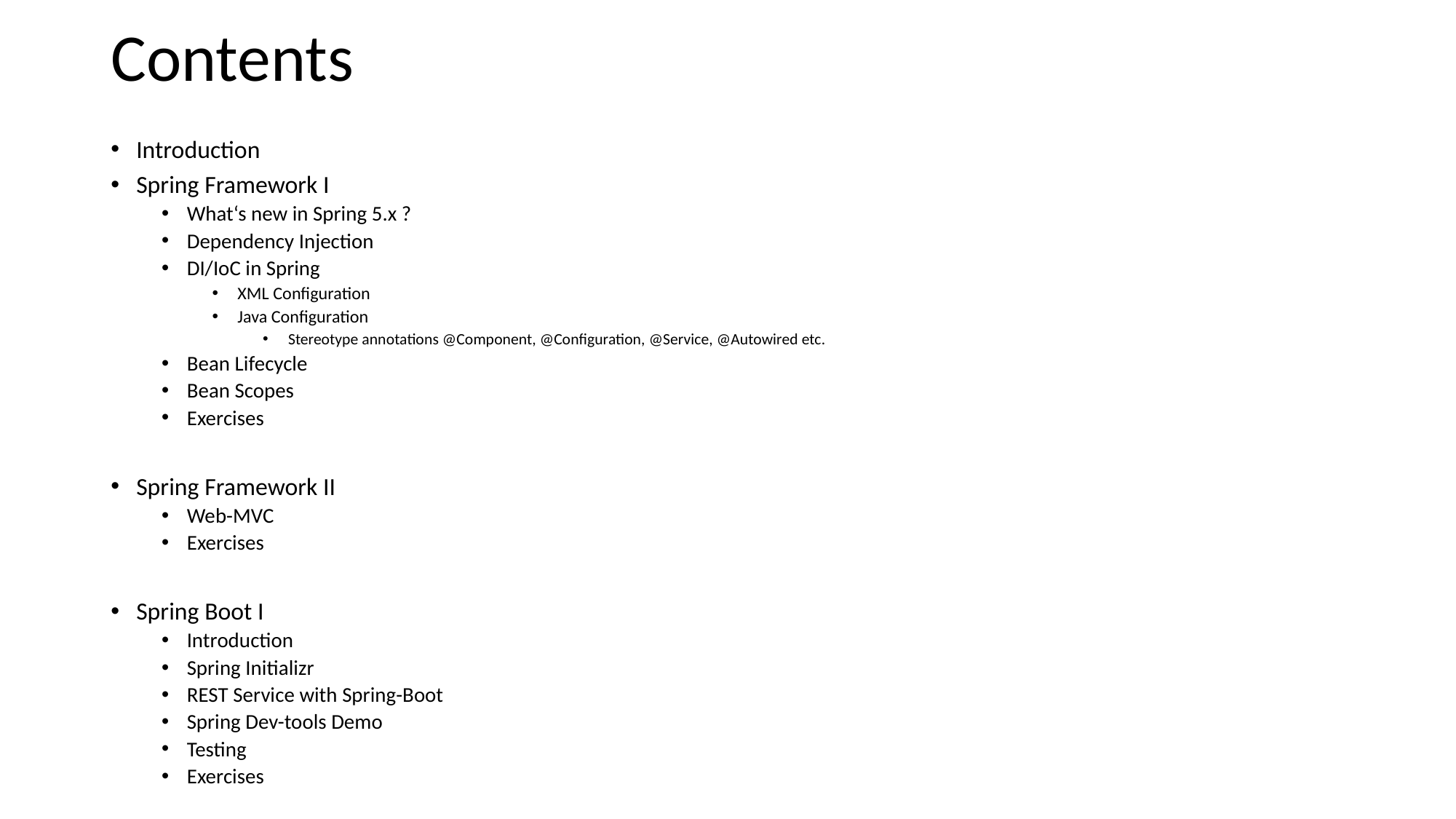

# Contents
Introduction
Spring Framework I
What‘s new in Spring 5.x ?
Dependency Injection
DI/IoC in Spring
XML Configuration
Java Configuration
Stereotype annotations @Component, @Configuration, @Service, @Autowired etc.
Bean Lifecycle
Bean Scopes
Exercises

Spring Framework II
Web-MVC
Exercises

Spring Boot I
Introduction
Spring Initializr
REST Service with Spring-Boot
Spring Dev-tools Demo
Testing
Exercises